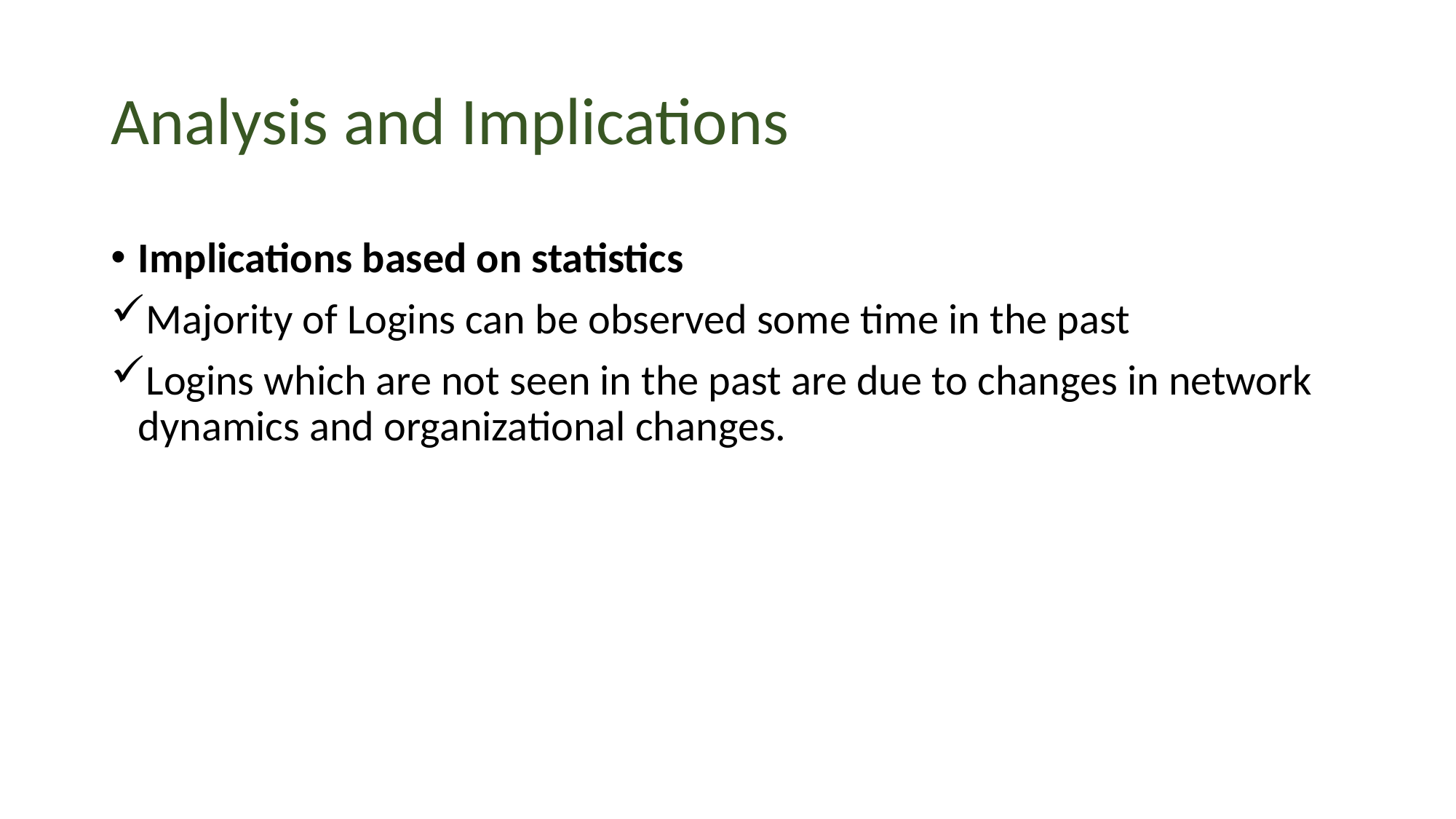

# Analysis and Implications
Implications based on statistics
Majority of Logins can be observed some time in the past
Logins which are not seen in the past are due to changes in network dynamics and organizational changes.